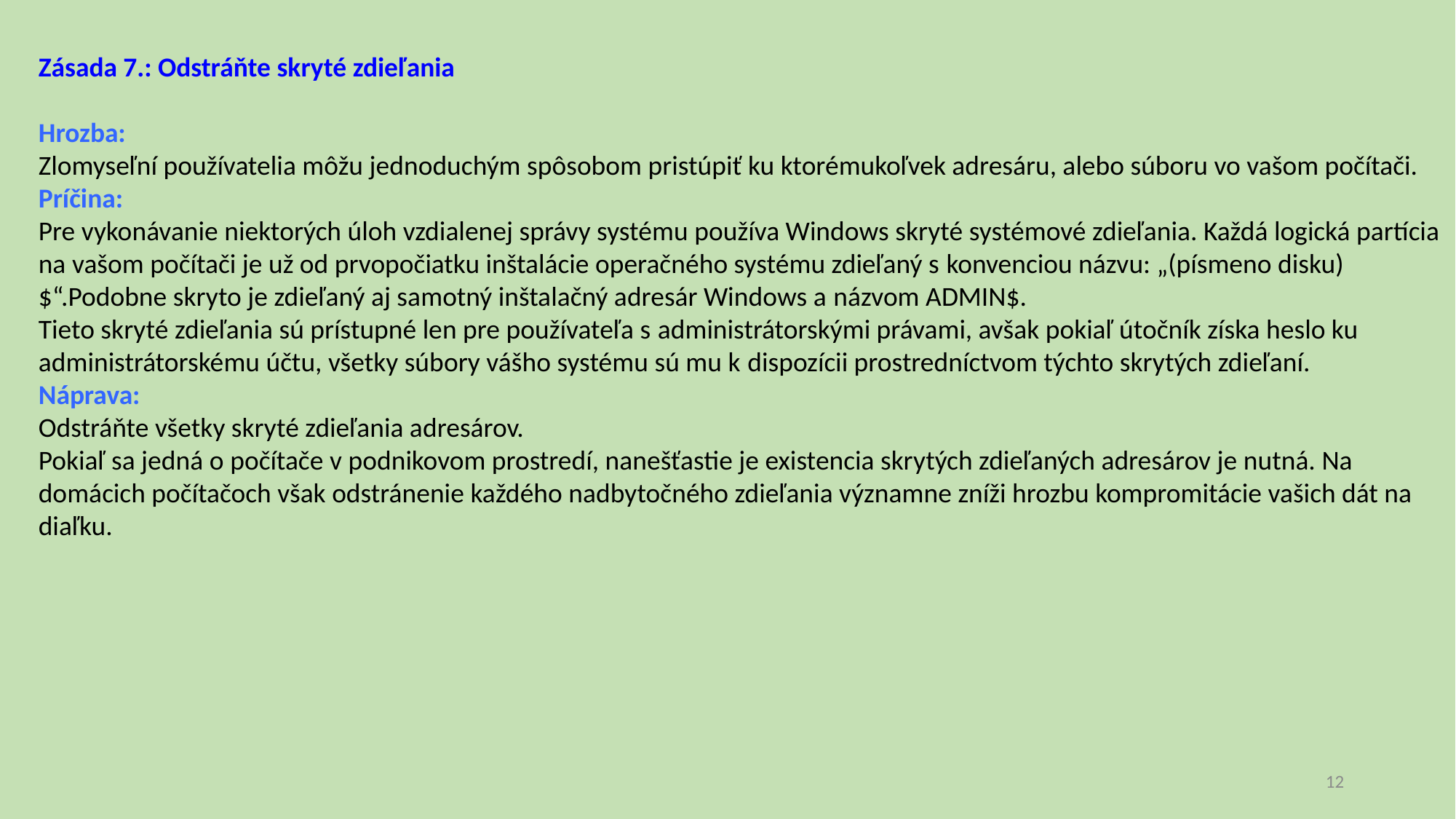

Zásada 7.: Odstráňte skryté zdieľania

Hrozba:
Zlomyseľní používatelia môžu jednoduchým spôsobom pristúpiť ku ktorémukoľvek adresáru, alebo súboru vo vašom počítači.
Príčina:
Pre vykonávanie niektorých úloh vzdialenej správy systému používa Windows skryté systémové zdieľania. Každá logická partícia na vašom počítači je už od prvopočiatku inštalácie operačného systému zdieľaný s konvenciou názvu: „(písmeno disku)$“.Podobne skryto je zdieľaný aj samotný inštalačný adresár Windows a názvom ADMIN$.
Tieto skryté zdieľania sú prístupné len pre používateľa s administrátorskými právami, avšak pokiaľ útočník získa heslo ku administrátorskému účtu, všetky súbory vášho systému sú mu k dispozícii prostredníctvom týchto skrytých zdieľaní.
Náprava:
Odstráňte všetky skryté zdieľania adresárov.
Pokiaľ sa jedná o počítače v podnikovom prostredí, nanešťastie je existencia skrytých zdieľaných adresárov je nutná. Na domácich počítačoch však odstránenie každého nadbytočného zdieľania významne zníži hrozbu kompromitácie vašich dát na diaľku.

12